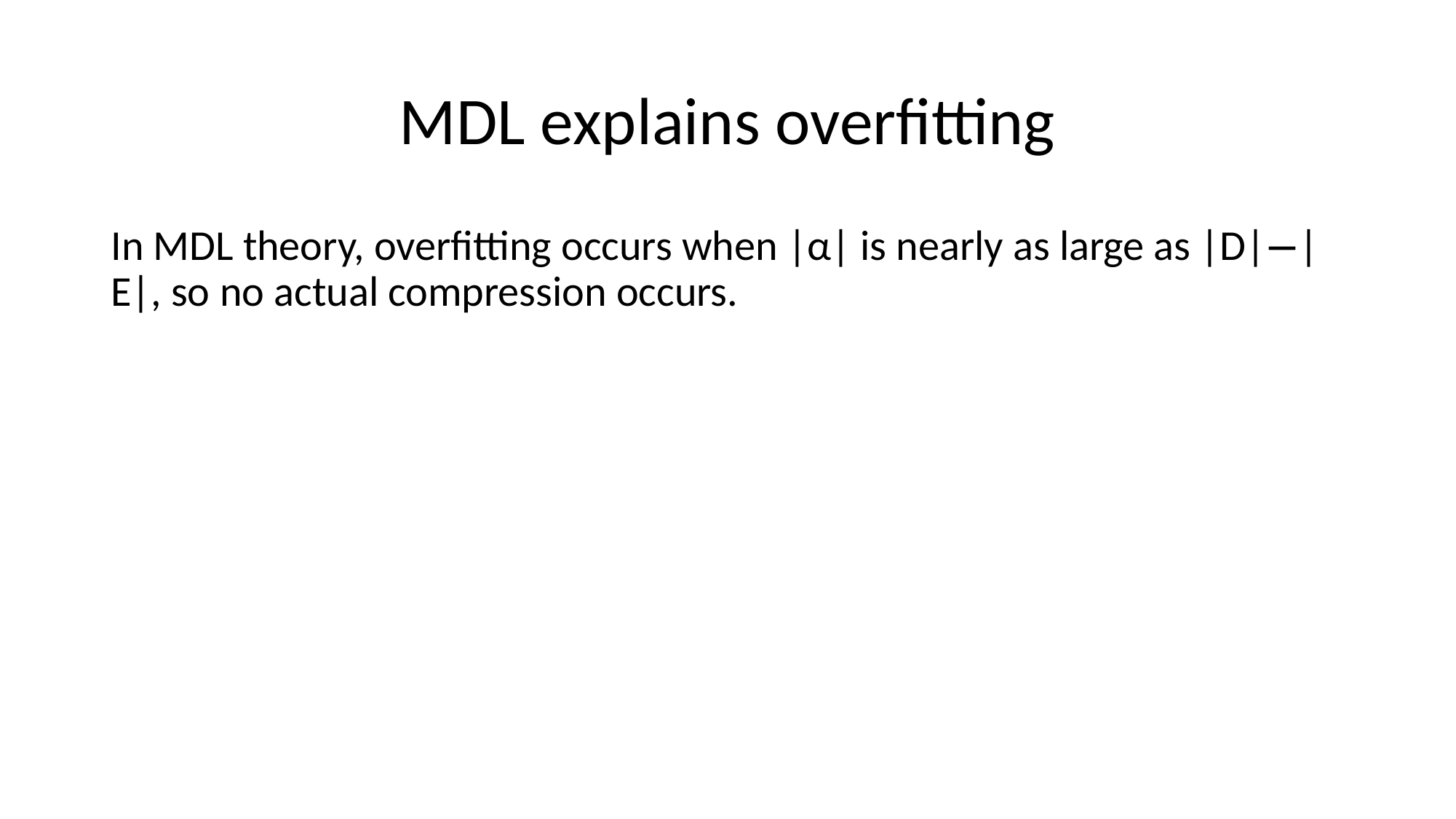

# MDL explains overfitting
In MDL theory, overfitting occurs when |α| is nearly as large as |D|−|E|, so no actual compression occurs.